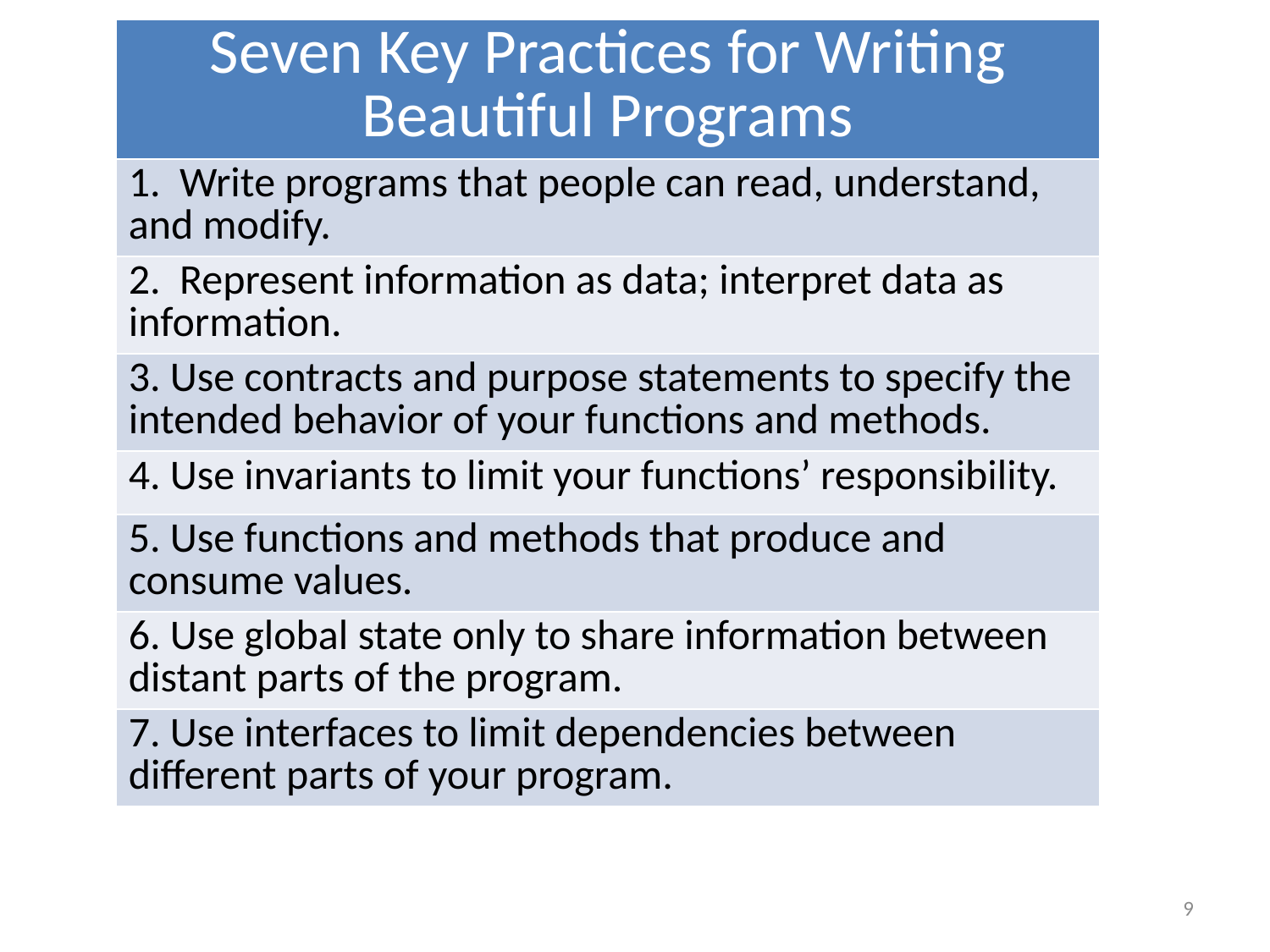

| Seven Key Practices for Writing Beautiful Programs |
| --- |
| 1. Write programs that people can read, understand, and modify. |
| 2. Represent information as data; interpret data as information. |
| 3. Use contracts and purpose statements to specify the intended behavior of your functions and methods. |
| 4. Use invariants to limit your functions’ responsibility. |
| 5. Use functions and methods that produce and consume values. |
| 6. Use global state only to share information between distant parts of the program. |
| 7. Use interfaces to limit dependencies between different parts of your program. |
9